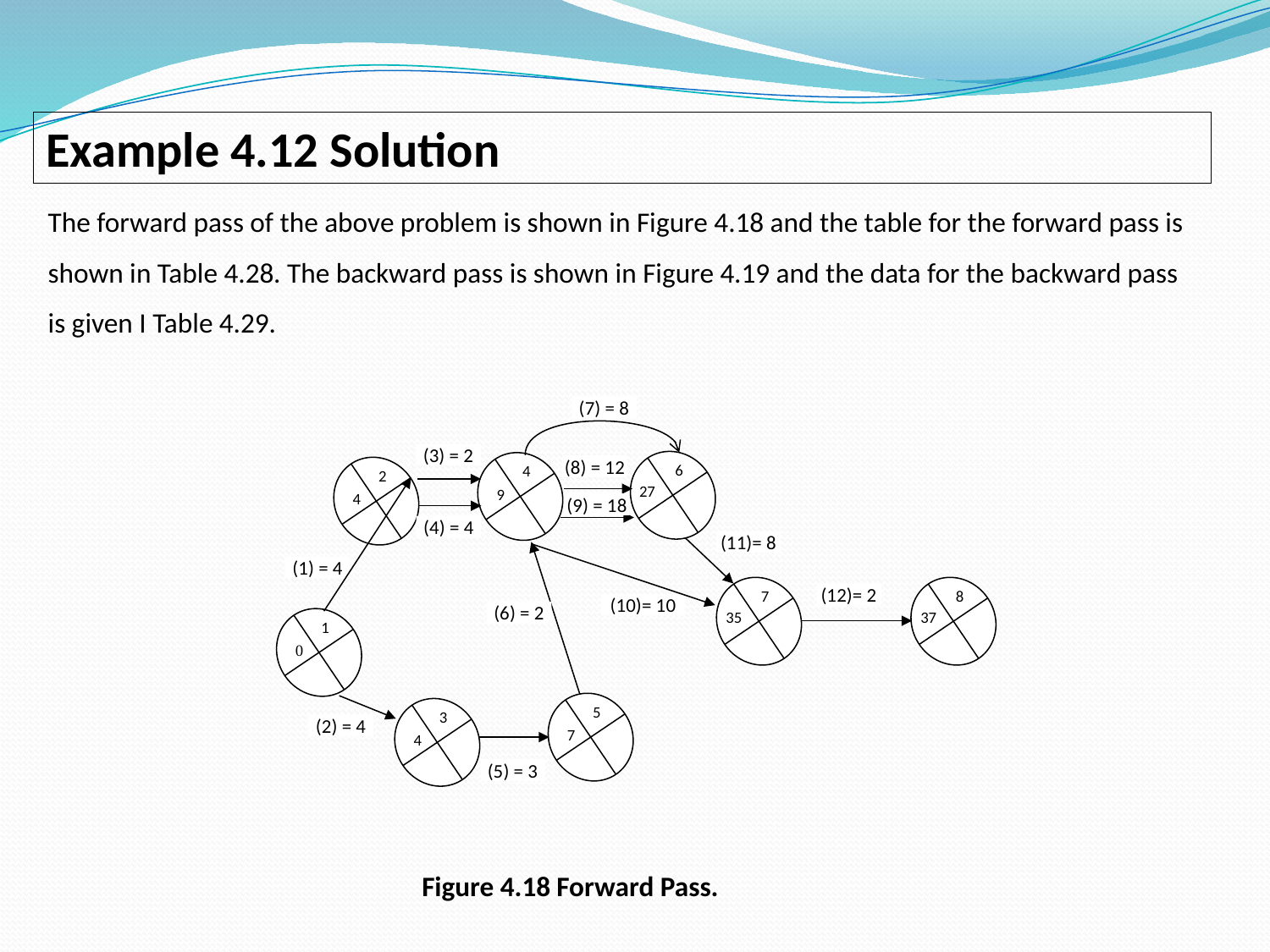

Example 4.12 Solution
The forward pass of the above problem is shown in Figure 4.18 and the table for the forward pass is shown in Table 4.28. The backward pass is shown in Figure 4.19 and the data for the backward pass is given I Table 4.29.
(7) = 8
(3) = 2

6

4
9
(8) = 12

2
4
27
(9) = 18
(4) = 4
(11)= 8
(1) = 4

7
35

8
37
(12)= 2
(10)= 10
(6) = 2

1
0

5
7

3
4
(2) = 4
(5) = 3
Figure 4.18 Forward Pass.